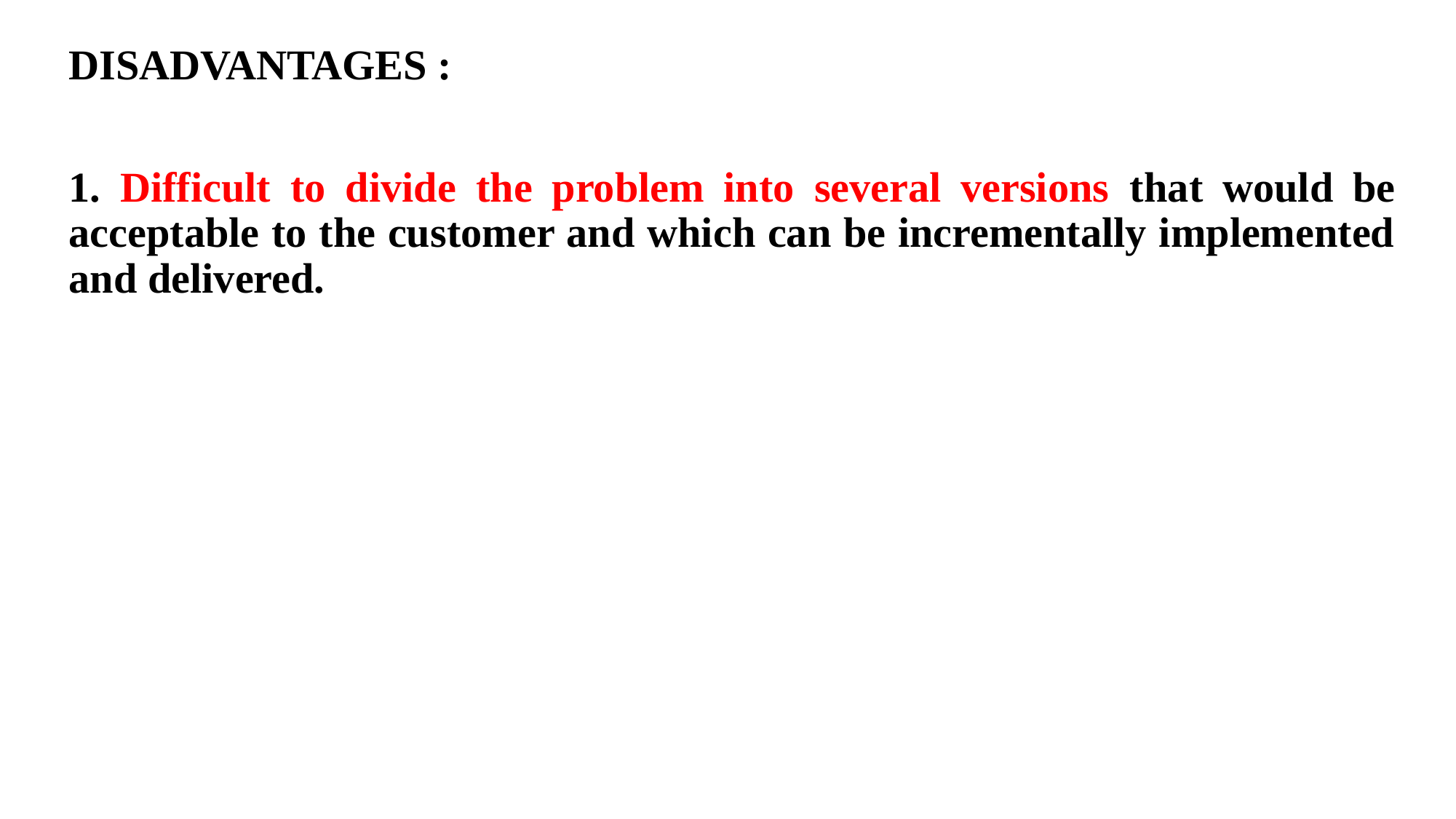

DISADVANTAGES :

1. Difficult to divide the problem into several versions that would be acceptable to the customer and which can be incrementally implemented and delivered.